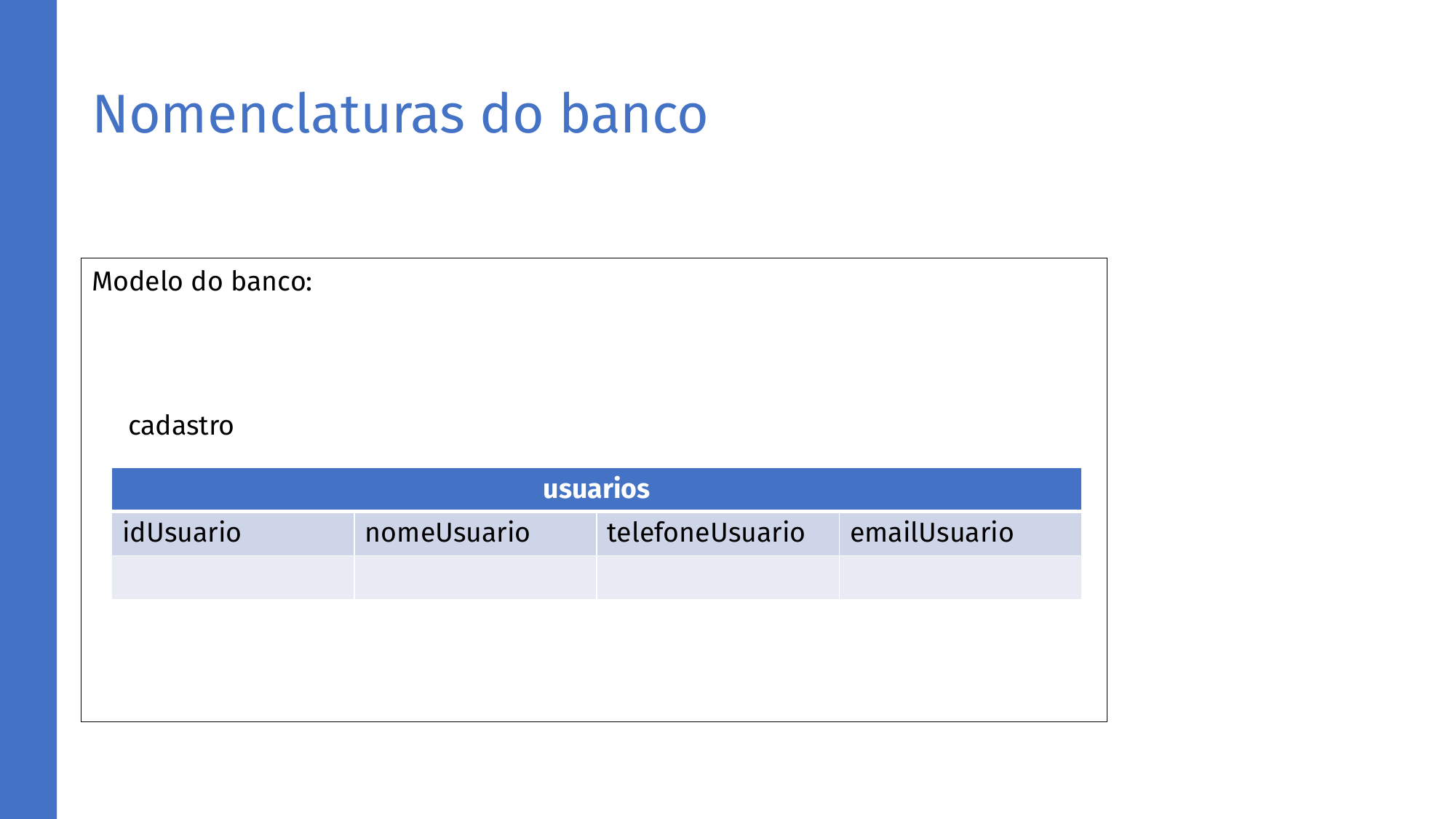

# Nomenclaturas do banco
Modelo do banco:

     cadastro

| usuarios |  |  |  |
| --- | --- | --- | --- |
| idUsuario | nomeUsuario | telefoneUsuario | emailUsuario |
|  |  |  |  |